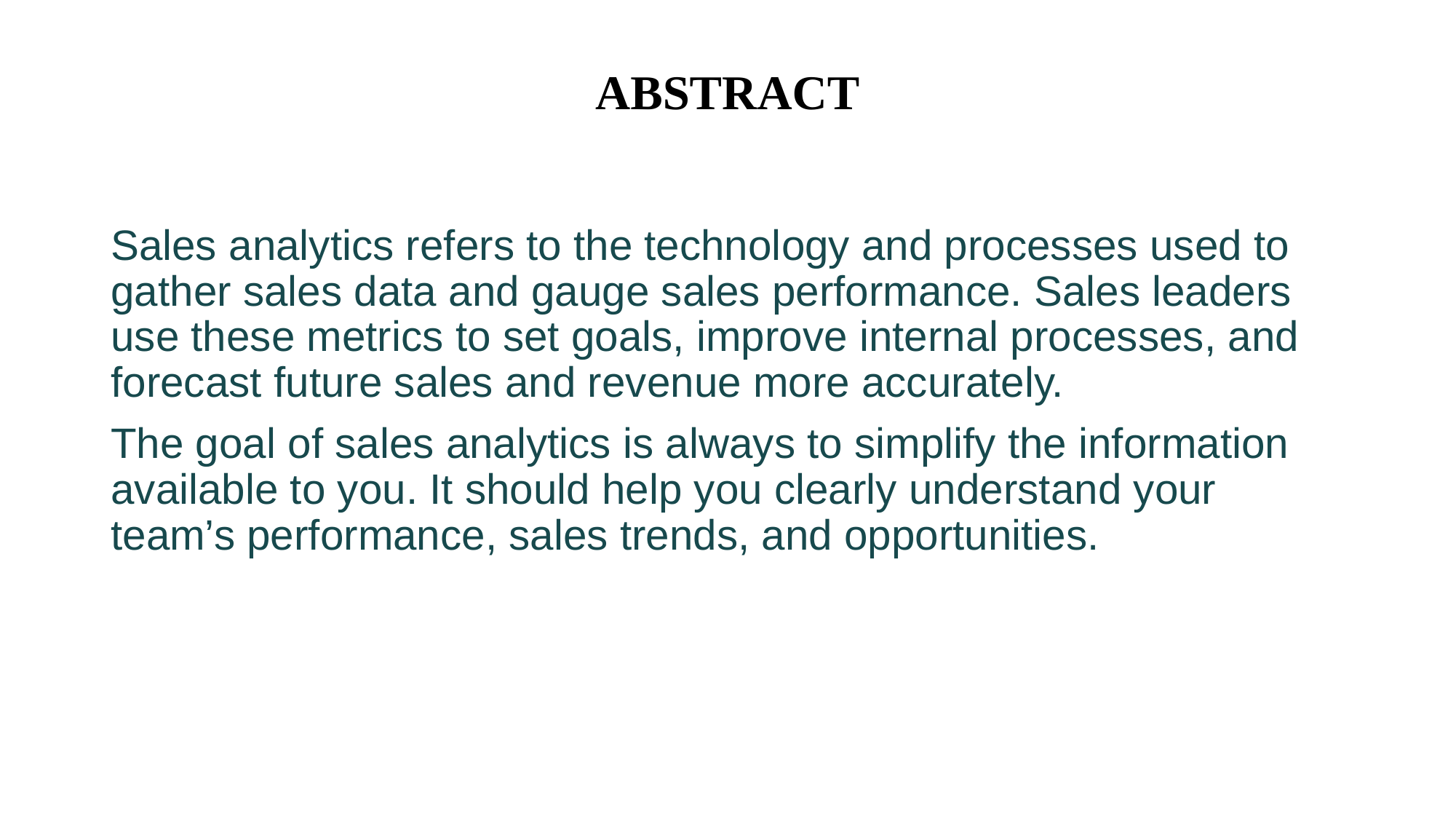

# ABSTRACT
Sales analytics refers to the technology and processes used to gather sales data and gauge sales performance. Sales leaders use these metrics to set goals, improve internal processes, and forecast future sales and revenue more accurately.
The goal of sales analytics is always to simplify the information available to you. It should help you clearly understand your team’s performance, sales trends, and opportunities.